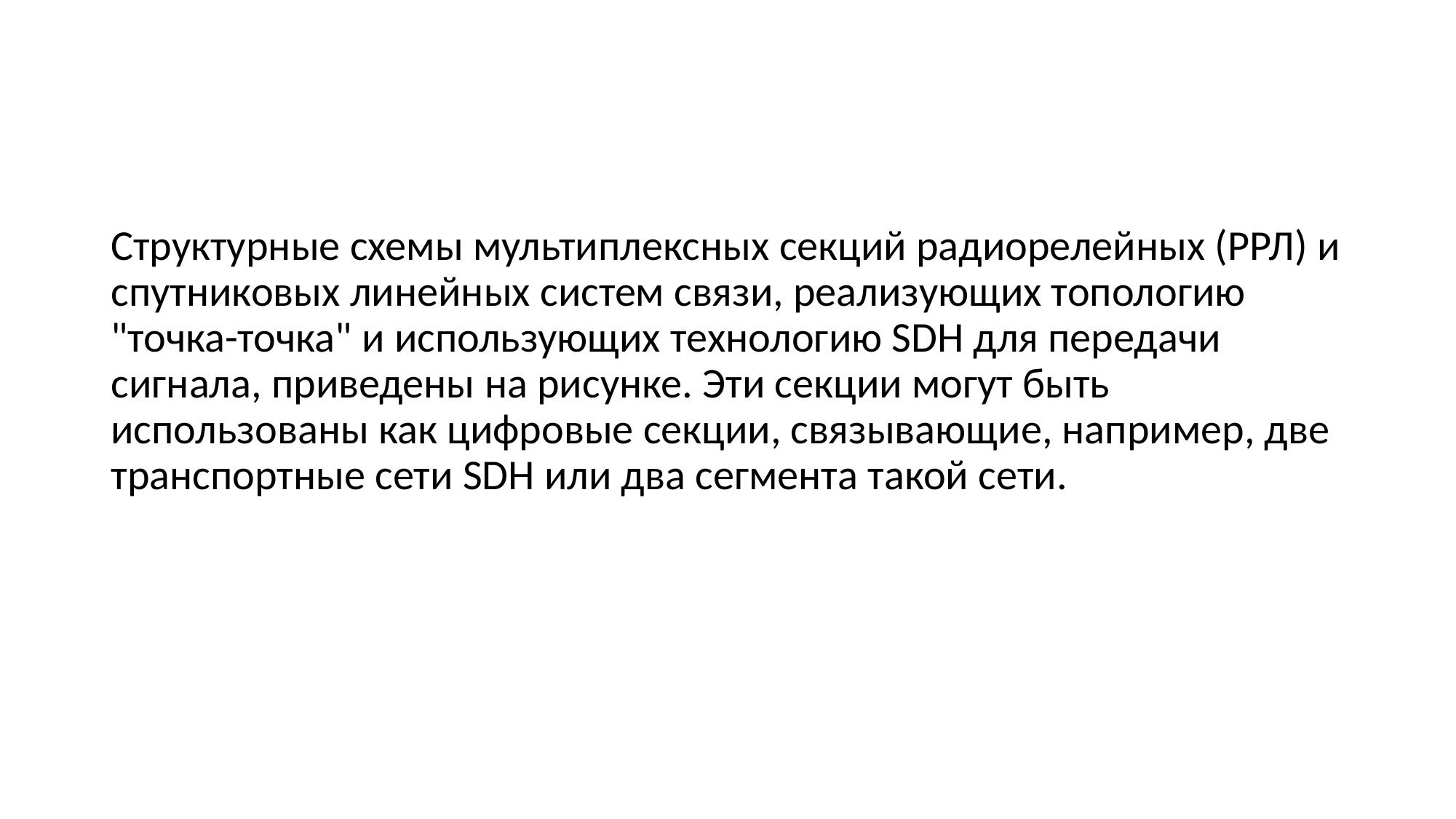

#
Структурные схемы мультиплексных секций радиорелейных (РРЛ) и спутниковых линейных систем связи, реализующих топологию "точка-точка" и использующих технологию SDH для передачи сигнала, приведены на рисунке. Эти секции могут быть использованы как цифровые секции, связывающие, например, две транспортные сети SDH или два сегмента такой сети.